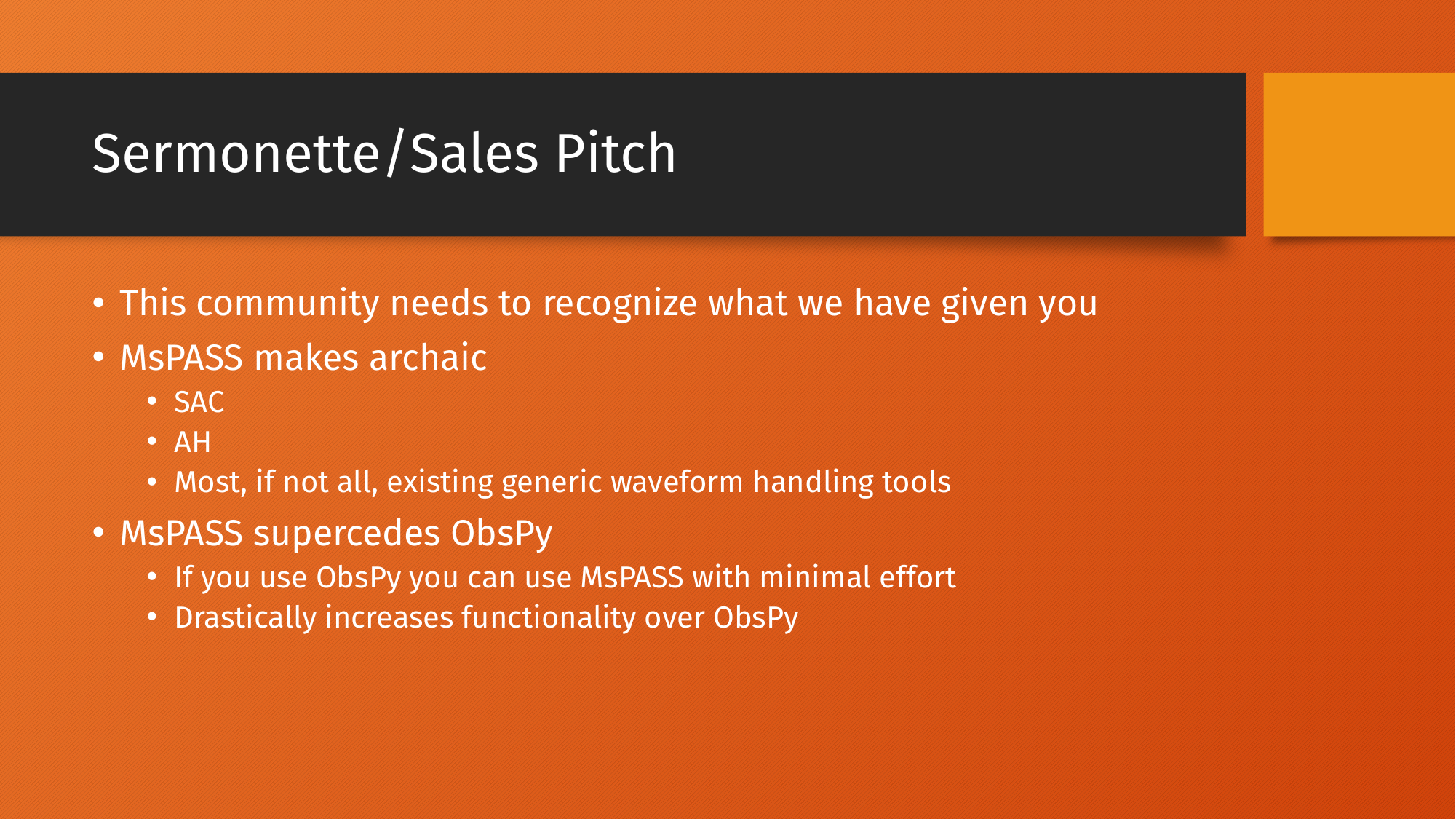

# Sermonette/Sales Pitch
This community needs to recognize what we have given you
MsPASS makes archaic
SAC
AH
Most, if not all, existing generic waveform handling tools
MsPASS supercedes ObsPy
If you use ObsPy you can use MsPASS with minimal effort
Drastically increases functionality over ObsPy